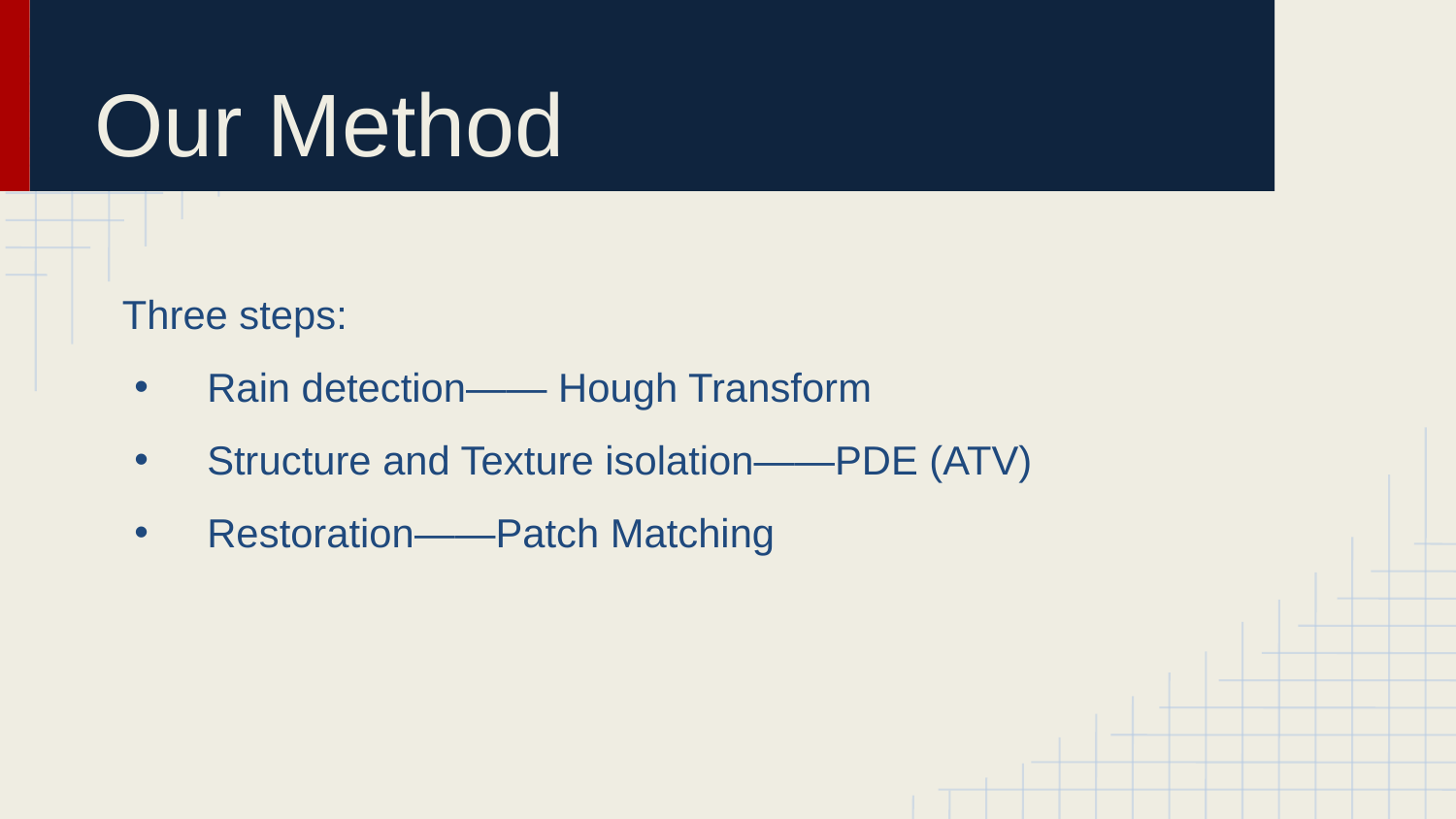

# Our Method
Three steps:
Rain detection—— Hough Transform
Structure and Texture isolation——PDE (ATV)
Restoration——Patch Matching